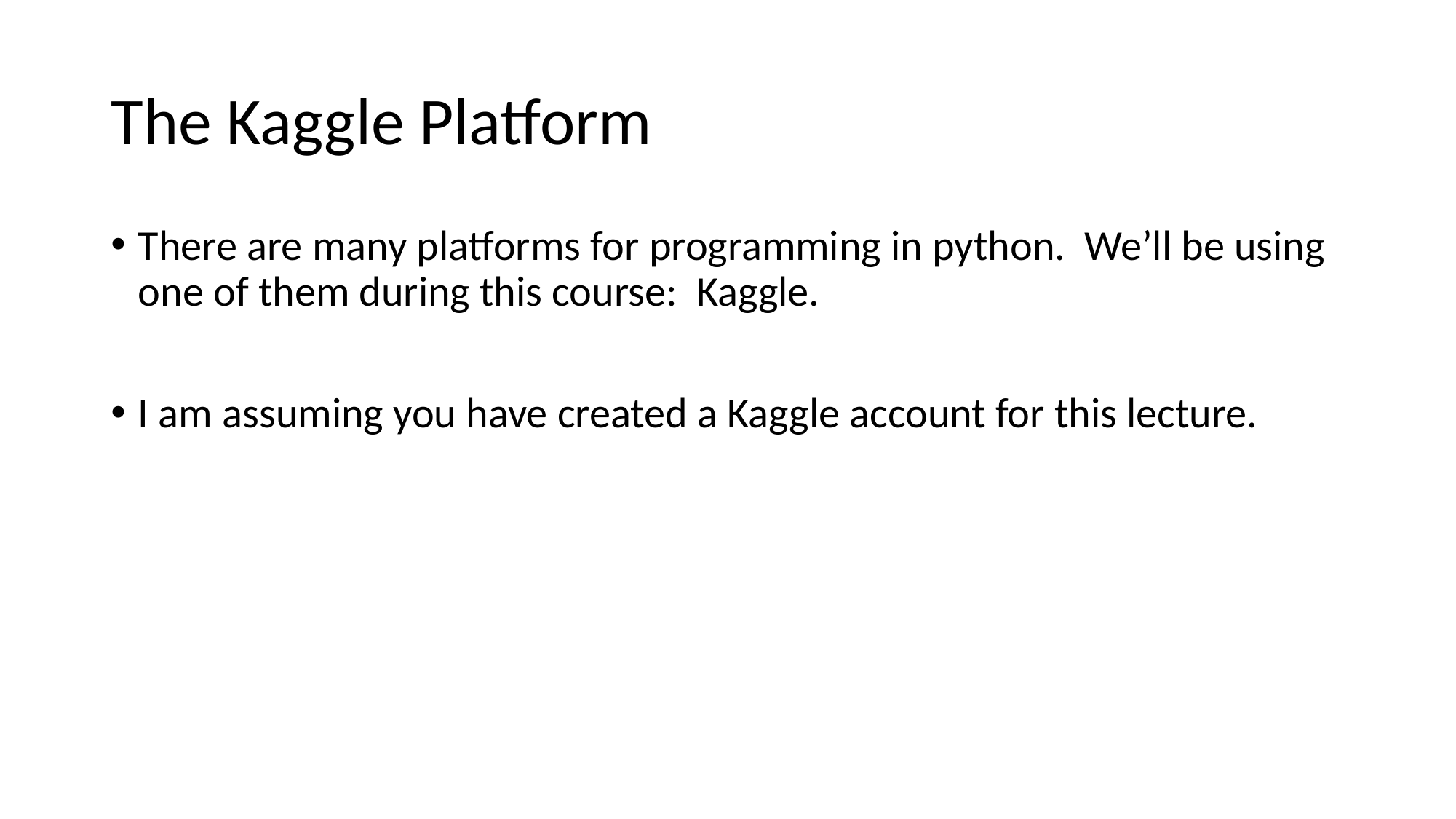

# The Kaggle Platform
There are many platforms for programming in python.  We’ll be using one of them during this course:  Kaggle.

I am assuming you have created a Kaggle account for this lecture.